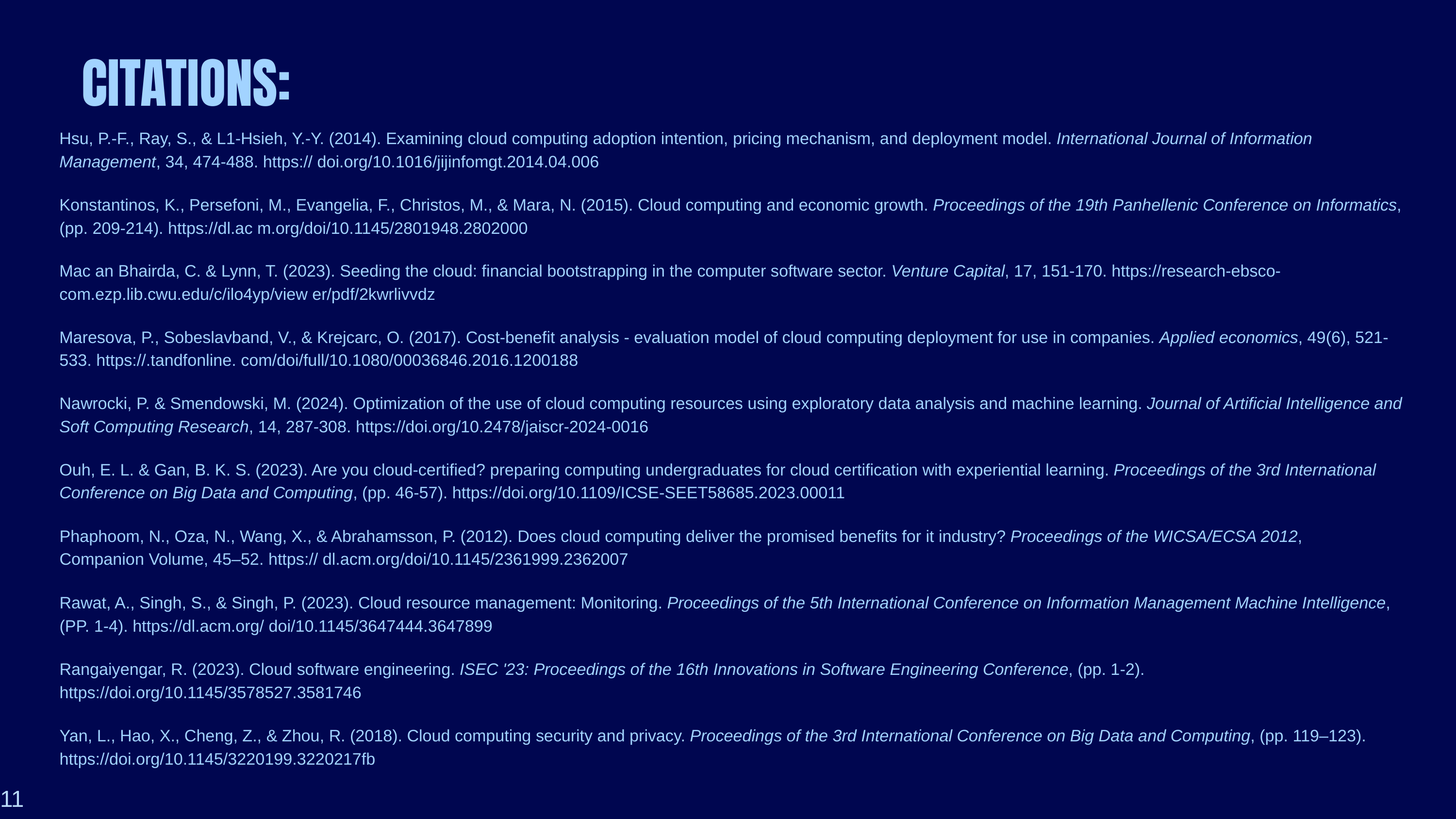

CITATIONS:
Hsu, P.-F., Ray, S., & L1-Hsieh, Y.-Y. (2014). Examining cloud computing adoption intention, pricing mechanism, and deployment model. International Journal of Information Management, 34, 474-488. https:// doi.org/10.1016/jijinfomgt.2014.04.006
Konstantinos, K., Persefoni, M., Evangelia, F., Christos, M., & Mara, N. (2015). Cloud computing and economic growth. Proceedings of the 19th Panhellenic Conference on Informatics, (pp. 209-214). https://dl.ac m.org/doi/10.1145/2801948.2802000
Mac an Bhairda, C. & Lynn, T. (2023). Seeding the cloud: financial bootstrapping in the computer software sector. Venture Capital, 17, 151-170. https://research-ebsco-com.ezp.lib.cwu.edu/c/ilo4yp/view er/pdf/2kwrlivvdz
Maresova, P., Sobeslavband, V., & Krejcarc, O. (2017). Cost-benefit analysis - evaluation model of cloud computing deployment for use in companies. Applied economics, 49(6), 521-533. https://.tandfonline. com/doi/full/10.1080/00036846.2016.1200188
Nawrocki, P. & Smendowski, M. (2024). Optimization of the use of cloud computing resources using exploratory data analysis and machine learning. Journal of Artificial Intelligence and Soft Computing Research, 14, 287-308. https://doi.org/10.2478/jaiscr-2024-0016
Ouh, E. L. & Gan, B. K. S. (2023). Are you cloud-certified? preparing computing undergraduates for cloud certification with experiential learning. Proceedings of the 3rd International Conference on Big Data and Computing, (pp. 46-57). https://doi.org/10.1109/ICSE-SEET58685.2023.00011
Phaphoom, N., Oza, N., Wang, X., & Abrahamsson, P. (2012). Does cloud computing deliver the promised benefits for it industry? Proceedings of the WICSA/ECSA 2012, Companion Volume, 45–52. https:// dl.acm.org/doi/10.1145/2361999.2362007
Rawat, A., Singh, S., & Singh, P. (2023). Cloud resource management: Monitoring. Proceedings of the 5th International Conference on Information Management Machine Intelligence, (PP. 1-4). https://dl.acm.org/ doi/10.1145/3647444.3647899
Rangaiyengar, R. (2023). Cloud software engineering. ISEC '23: Proceedings of the 16th Innovations in Software Engineering Conference, (pp. 1-2). https://doi.org/10.1145/3578527.3581746
Yan, L., Hao, X., Cheng, Z., & Zhou, R. (2018). Cloud computing security and privacy. Proceedings of the 3rd International Conference on Big Data and Computing, (pp. 119–123). https://doi.org/10.1145/3220199.3220217fb
11